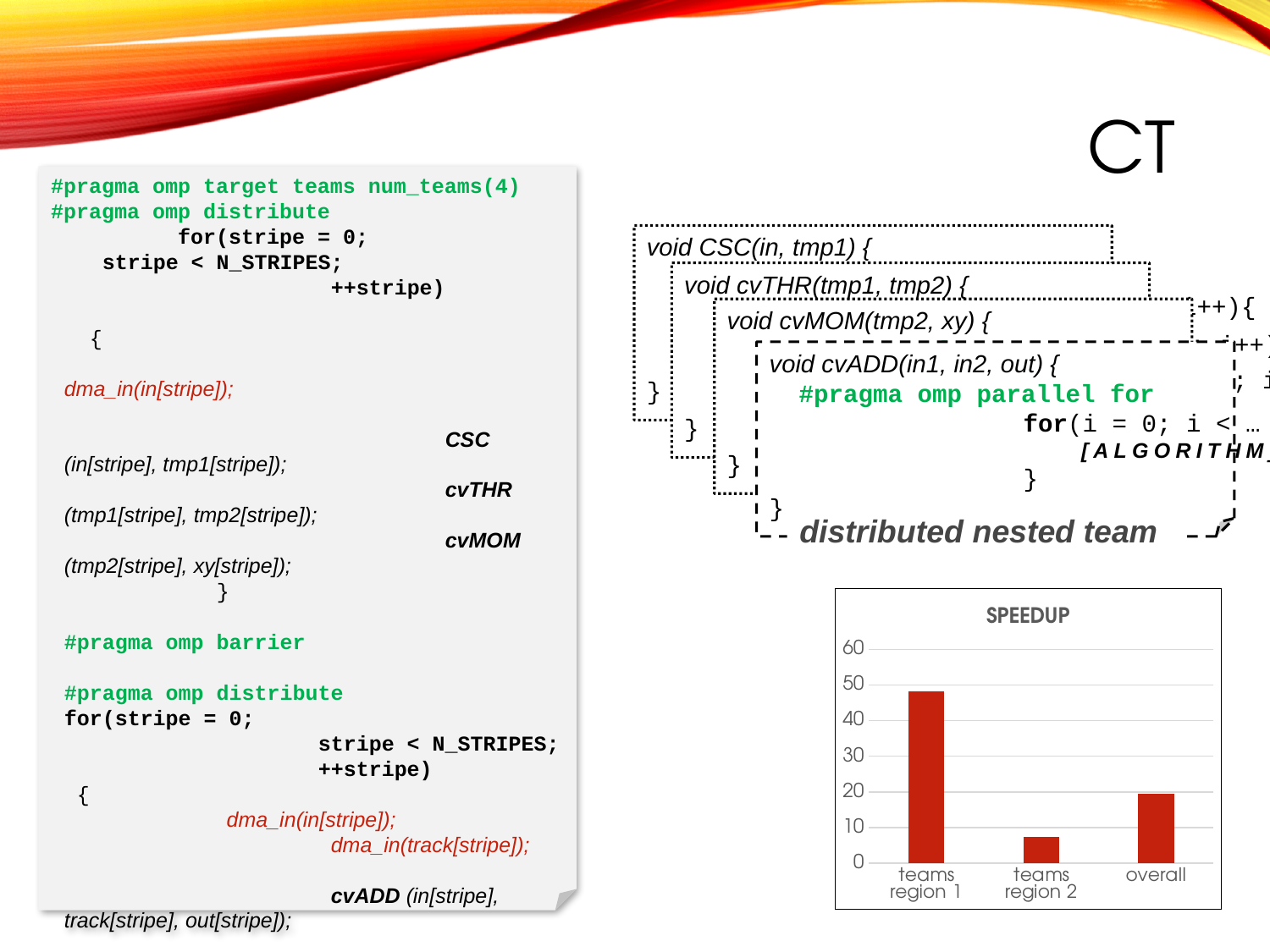

CT
#pragma omp target teams num_teams(4)
#pragma omp distribute
	for(stripe = 0;
   stripe < N_STRIPES;
		 ++stripe)
  {
			dma_in(in[stripe]);

			CSC (in[stripe], tmp1[stripe]);
			cvTHR (tmp1[stripe], tmp2[stripe]);
			cvMOM (tmp2[stripe], xy[stripe]);
	  }

#pragma omp barrier

#pragma omp distribute
for(stripe = 0;
		stripe < N_STRIPES;
		++stripe)
 {
	      dma_in(in[stripe]);
		 dma_in(track[stripe]);

		 cvADD (in[stripe], track[stripe], out[stripe]);

		 dma_out(out[stripe]);
 	}
}

void CSC(in, tmp1) {
  #pragma omp for
		for(i = 0; i < … ; i++){
		     [ALGORITHM]
		}
}
void cvTHR(tmp1, tmp2) {
  #pragma omp for
		for(i = 0; i < … ; i++){
		     [ALGORITHM]
		}
}
void cvMOM(tmp2, xy) {
  #pragma omp for
		for(i = 0; i < … ; i++){
		     [ALGORITHM]
		}
}
void cvADD(in1, in2, out) {
  #pragma omp parallel for
		for(i = 0; i < … ; i++){
		     [ALGORITHM]
		}
}
distributed nested team

### Chart:

| Category | SPEEDUP |
|---|---|
| teams region 1 | 48.33 |
| teams region 2 | 7.26 |
| overall | 19.56 |